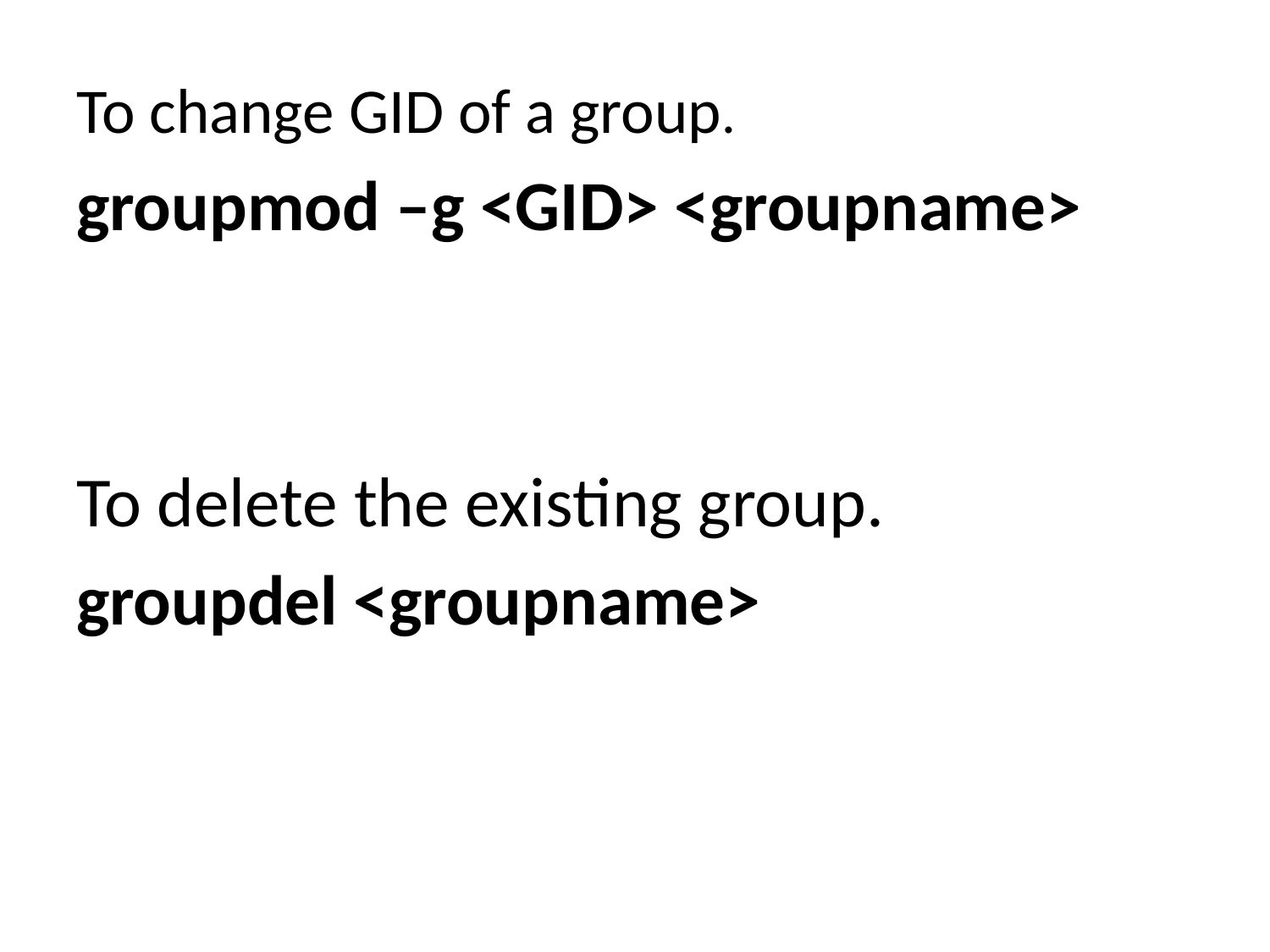

To change GID of a group.
groupmod –g <GID> <groupname>

To delete the existing group.
groupdel <groupname>